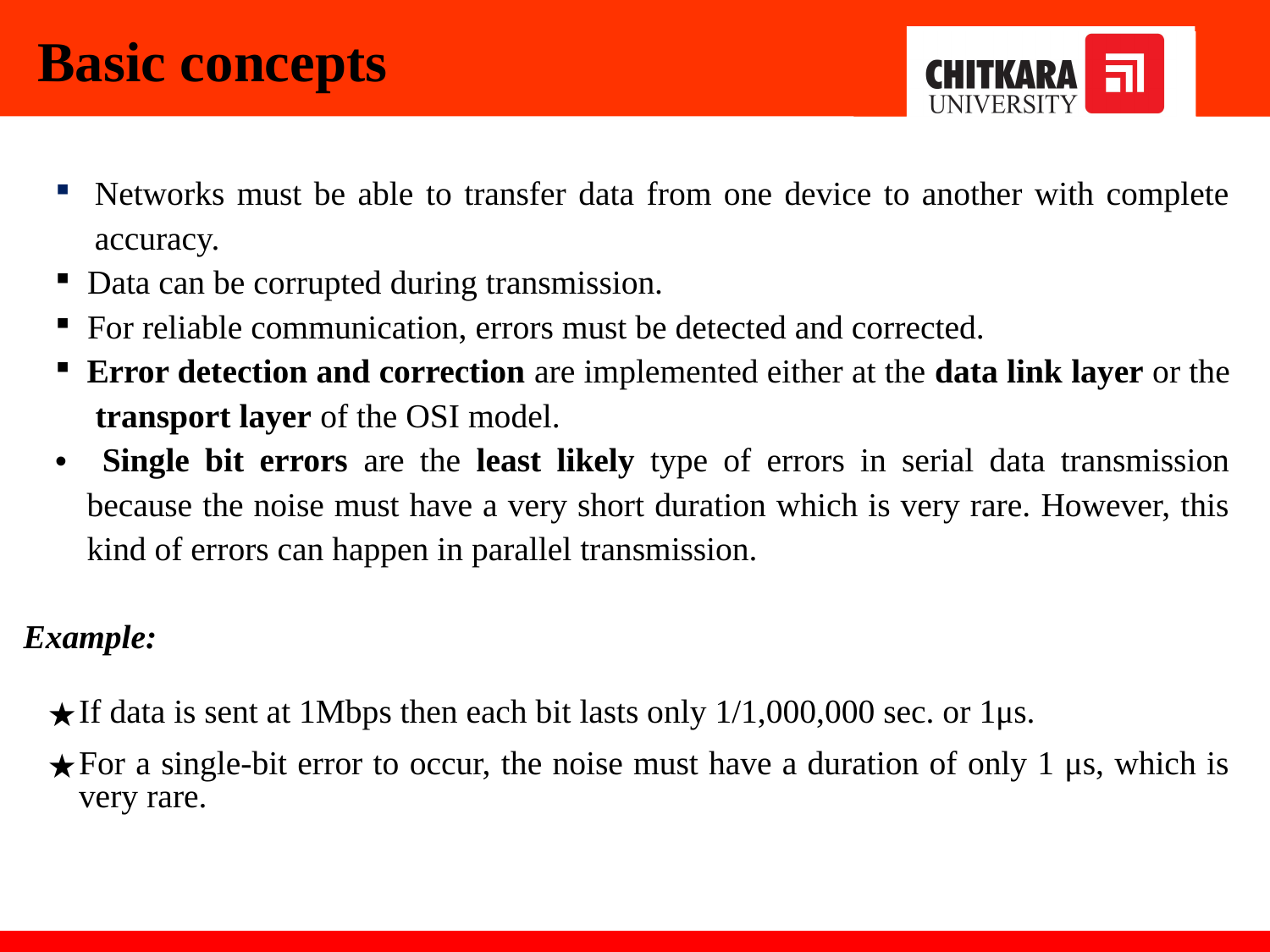

Basic concepts

Networks must be able to transfer data from one device to another with complete accuracy.
  Data can be corrupted during transmission.
  For reliable communication, errors must be detected and corrected.
Error detection and correction are implemented either at the data link layer or the  transport layer of the OSI model.
 Single bit errors are the least likely type of errors in serial data transmission because the noise must have a very short duration which is very rare. However, this kind of errors can happen in parallel transmission.

Example:

If data is sent at 1Mbps then each bit lasts only 1/1,000,000 sec. or 1μs.
For a single-bit error to occur, the noise must have a duration of only 1 μs, which is very rare.